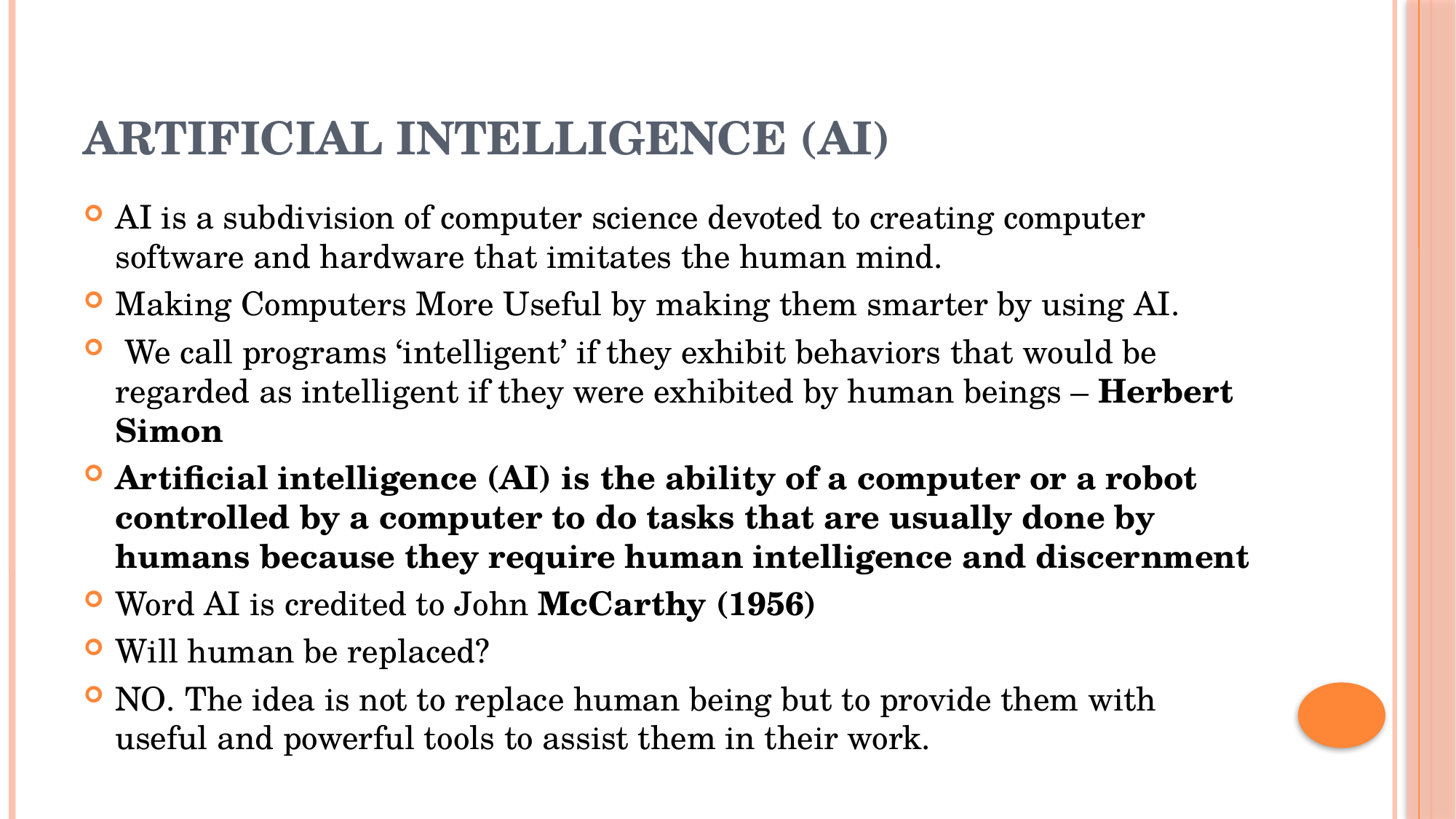

# Artificial intelligence (AI)
AI is a subdivision of computer science devoted to creating computer software and hardware that imitates the human mind.
Making Computers More Useful by making them smarter by using AI.
 We call programs ‘intelligent’ if they exhibit behaviors that would be regarded as intelligent if they were exhibited by human beings – Herbert Simon
Artificial intelligence (AI) is the ability of a computer or a robot controlled by a computer to do tasks that are usually done by humans because they require human intelligence and discernment
Word AI is credited to John McCarthy (1956)
Will human be replaced?
NO. The idea is not to replace human being but to provide them with useful and powerful tools to assist them in their work.